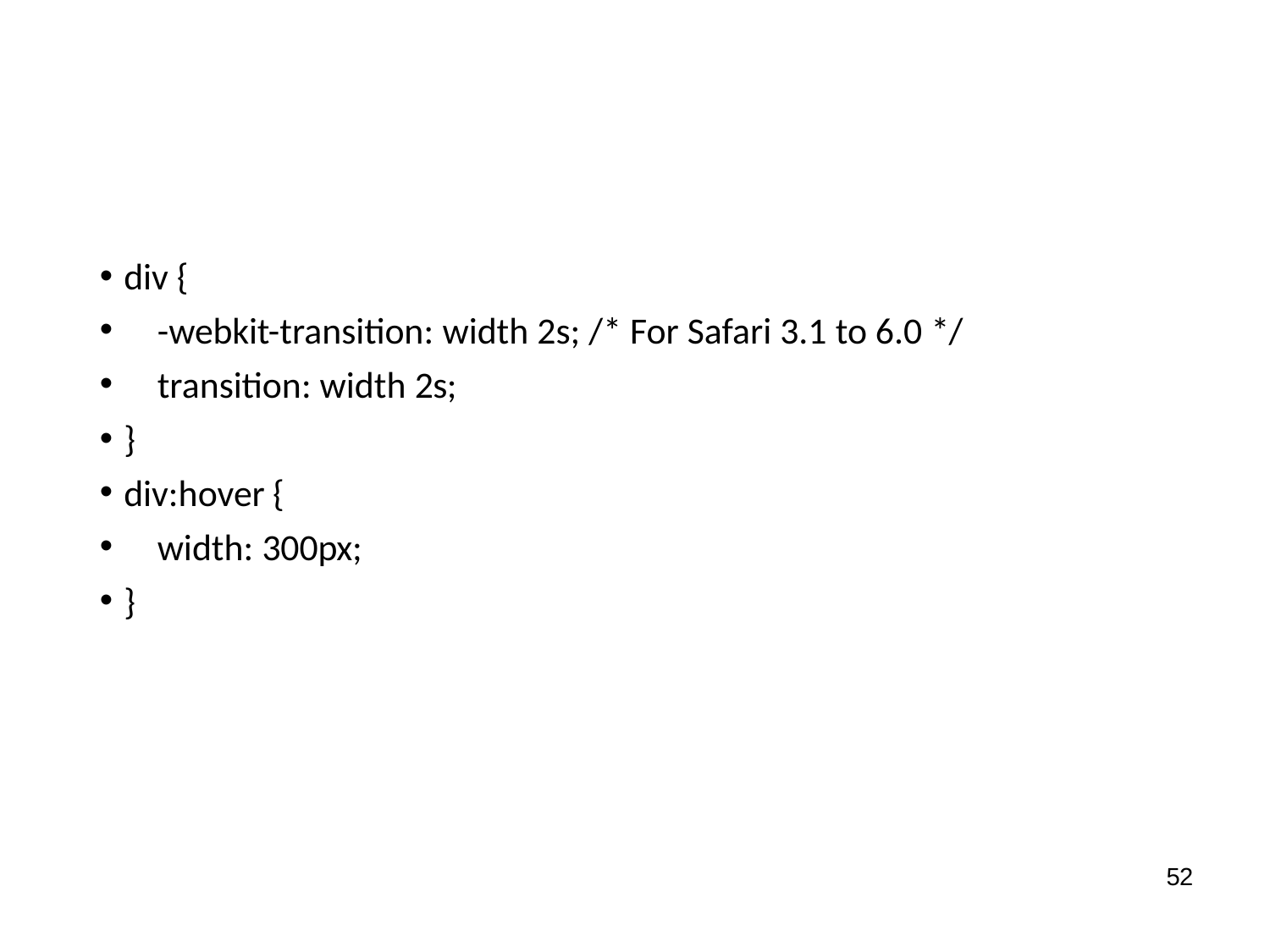

div {
-webkit-transition: width 2s; /* For Safari 3.1 to 6.0 */
transition: width 2s;
}
div:hover {
width: 300px;
}
52